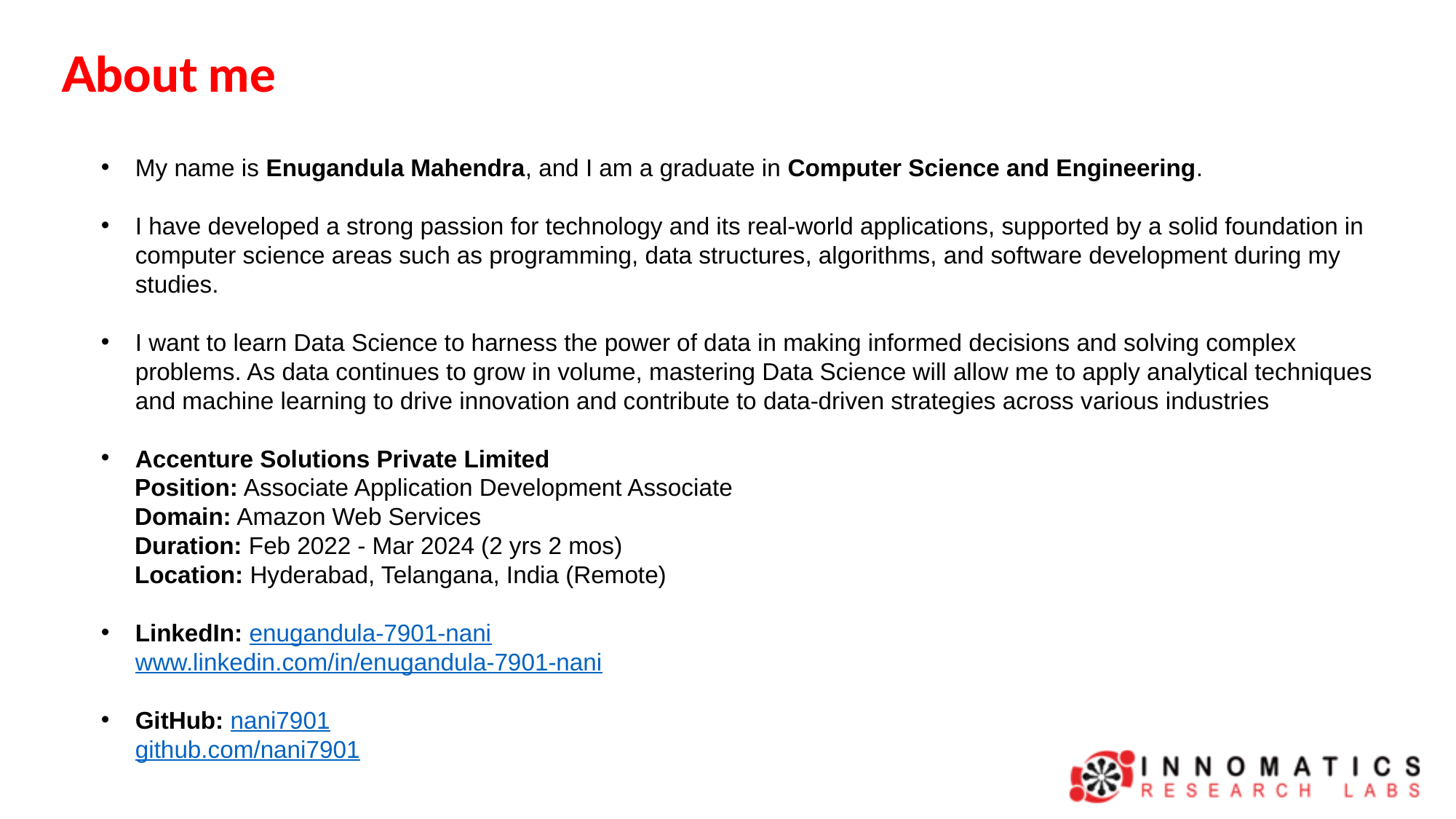

About me
My name is Enugandula Mahendra, and I am a graduate in Computer Science and Engineering.

I have developed a strong passion for technology and its real-world applications, supported by a solid foundation in computer science areas such as programming, data structures, algorithms, and software development during my studies.

I want to learn Data Science to harness the power of data in making informed decisions and solving complex problems. As data continues to grow in volume, mastering Data Science will allow me to apply analytical techniques and machine learning to drive innovation and contribute to data-driven strategies across various industries

Accenture Solutions Private Limited
     Position: Associate Application Development Associate
     Domain: Amazon Web Services
     Duration: Feb 2022 - Mar 2024 (2 yrs 2 mos)
     Location: Hyderabad, Telangana, India (Remote)

LinkedIn: enugandula-7901-nani
www.linkedin.com/in/enugandula-7901-nani

GitHub: nani7901
github.com/nani7901